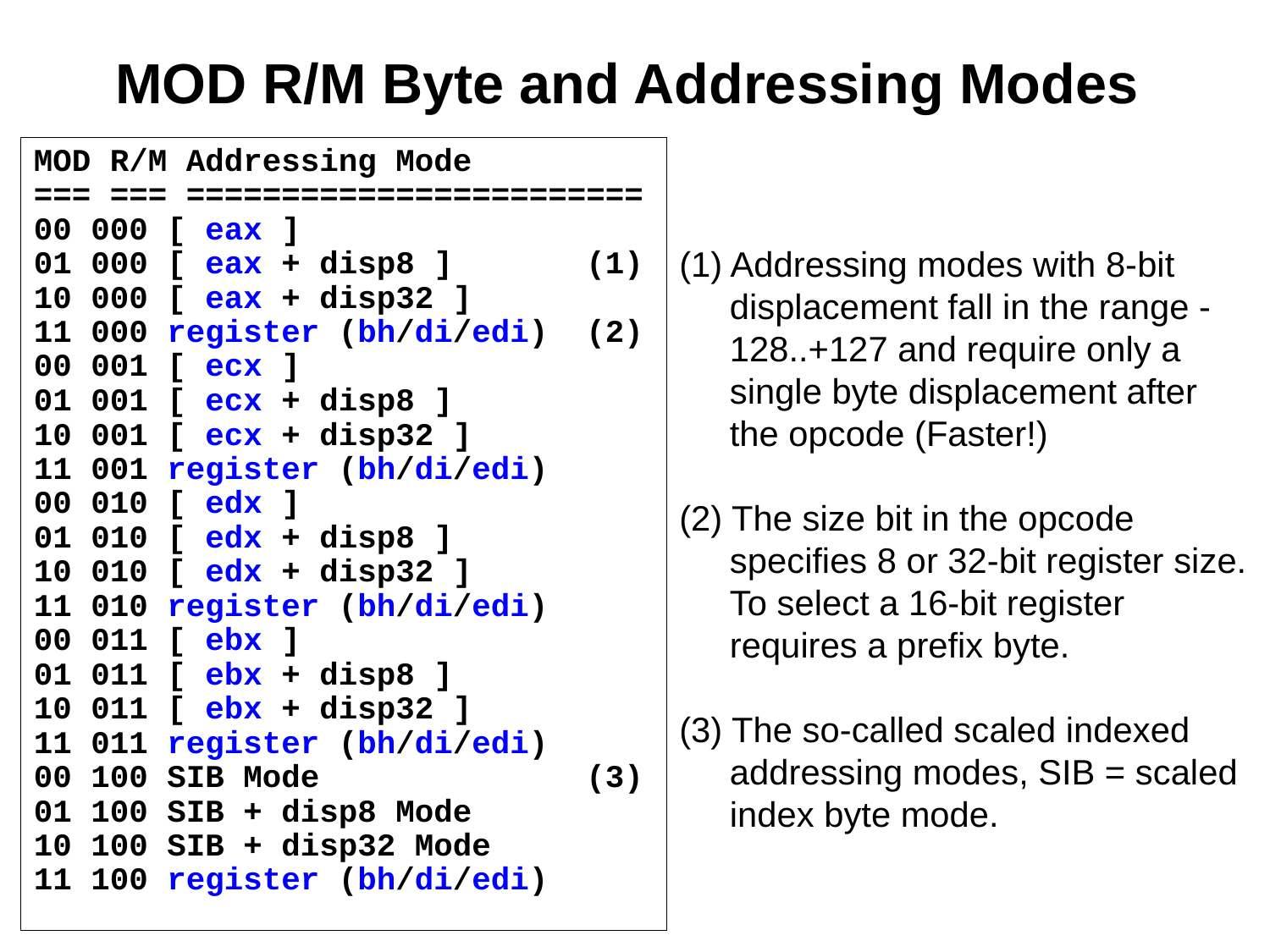

# MOD R/M Byte and Addressing Modes
MOD R/M Addressing Mode
=== === ========================
00 000 [ eax ]
01 000 [ eax + disp8 ]       (1)
10 000 [ eax + disp32 ]
11 000 register (bh/di/edi)  (2)
00 001 [ ecx ]
01 001 [ ecx + disp8 ]
10 001 [ ecx + disp32 ]
11 001 register (bh/di/edi)
00 010 [ edx ]
01 010 [ edx + disp8 ]
10 010 [ edx + disp32 ]
11 010 register (bh/di/edi)
00 011 [ ebx ]
01 011 [ ebx + disp8 ]
10 011 [ ebx + disp32 ]
11 011 register (bh/di/edi)
00 100 SIB Mode              (3)
01 100 SIB + disp8 Mode
10 100 SIB + disp32 Mode
11 100 register (bh/di/edi)
(1) Addressing modes with 8-bit displacement fall in the range -128..+127 and require only a single byte displacement after the opcode (Faster!)

(2) The size bit in the opcode specifies 8 or 32-bit register size. To select a 16-bit register requires a prefix byte.

(3) The so-called scaled indexed addressing modes, SIB = scaled index byte mode.